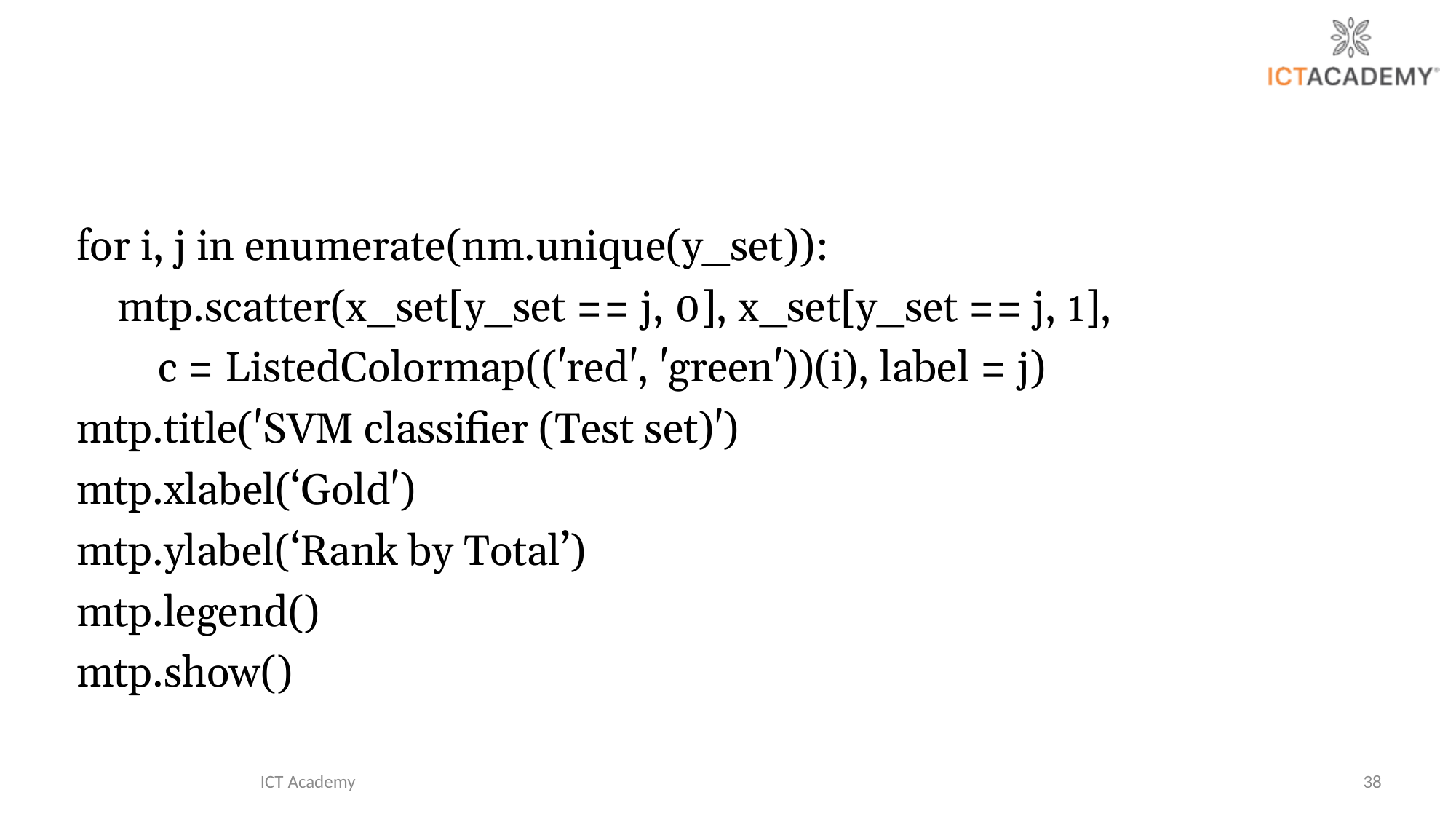

for i, j in enumerate(nm.unique(y_set)):
    mtp.scatter(x_set[y_set == j, 0], x_set[y_set == j, 1],
        c = ListedColormap(('red', 'green'))(i), label = j)
mtp.title('SVM classifier (Test set)')
mtp.xlabel(‘Gold')
mtp.ylabel(‘Rank by Total’)
mtp.legend()
mtp.show()
ICT Academy
38